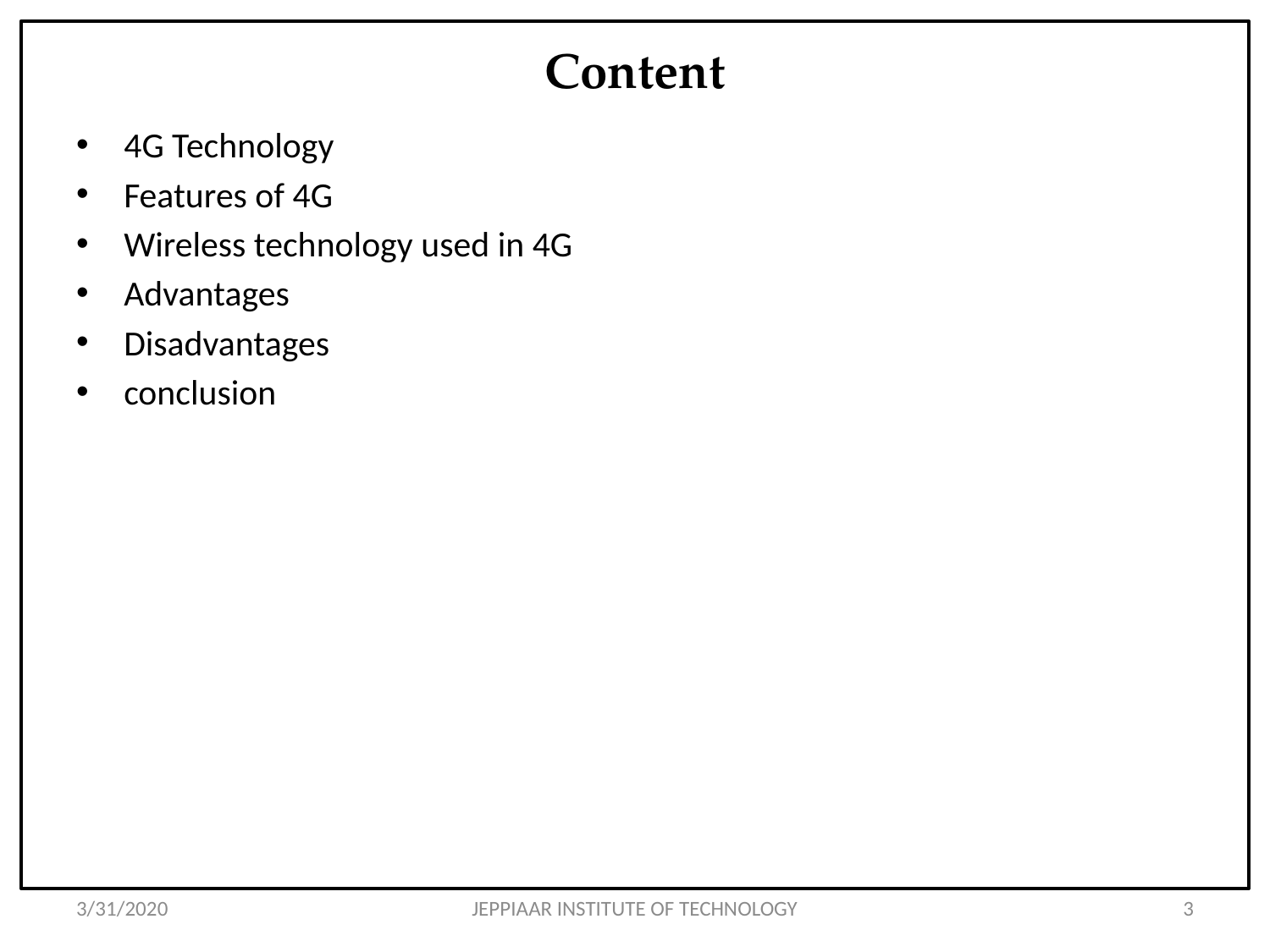

# Content

4G Technology
Features of 4G
Wireless technology used in 4G
Advantages
Disadvantages
conclusion

3/31/2020
JEPPIAAR INSTITUTE OF TECHNOLOGY
3